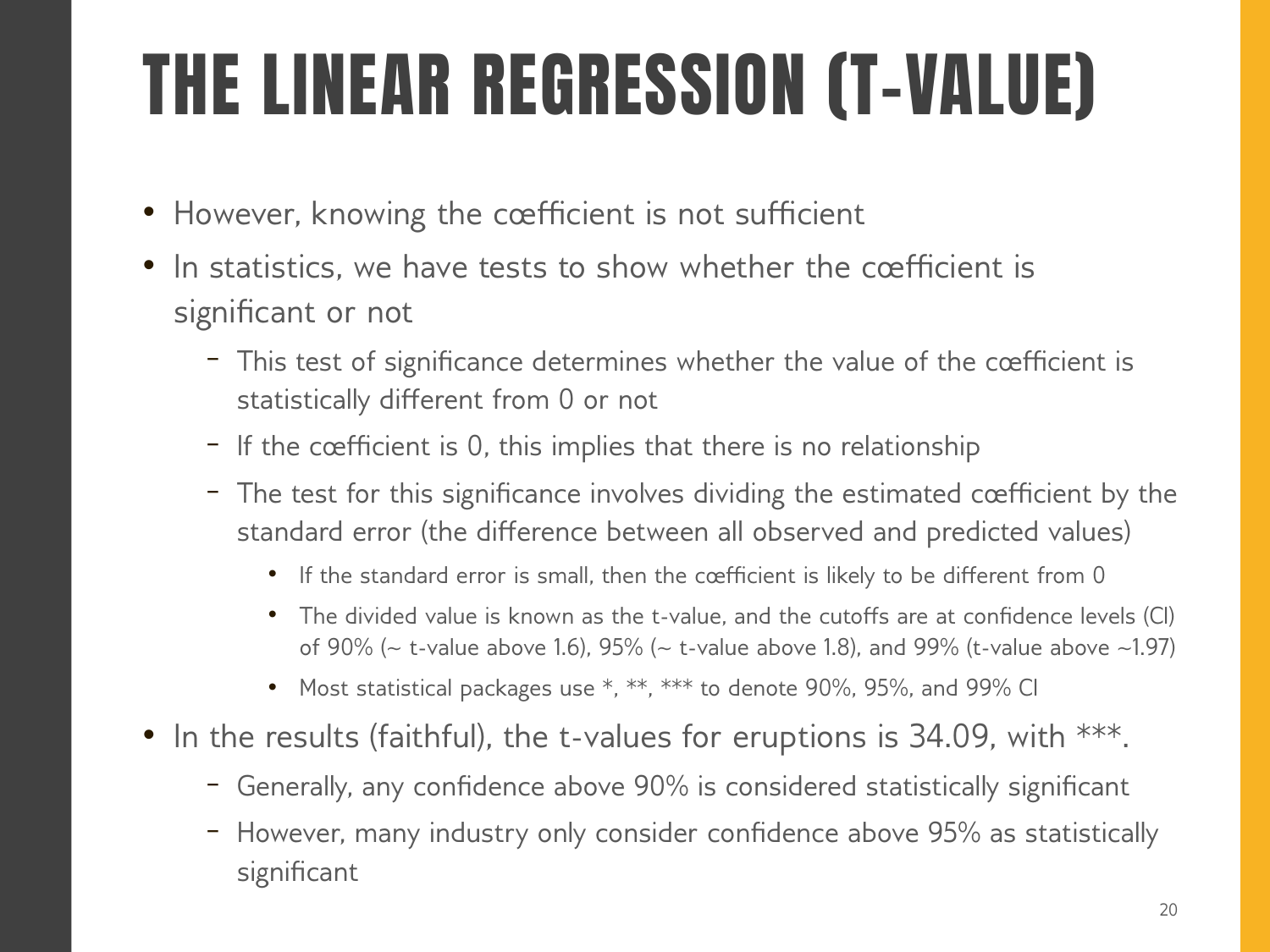

# The linear regression (T-Value)
However, knowing the coefficient is not sufficient
In statistics, we have tests to show whether the coefficient is significant or not
This test of significance determines whether the value of the coefficient is statistically different from 0 or not
If the coefficient is 0, this implies that there is no relationship
The test for this significance involves dividing the estimated coefficient by the standard error (the difference between all observed and predicted values)
If the standard error is small, then the coefficient is likely to be different from 0
The divided value is known as the t-value, and the cutoffs are at confidence levels (CI) of 90% (~ t-value above 1.6), 95% (~ t-value above 1.8), and 99% (t-value above ~1.97)
Most statistical packages use *, **, *** to denote 90%, 95%, and 99% CI
In the results (faithful), the t-values for eruptions is 34.09, with ***.
Generally, any confidence above 90% is considered statistically significant
However, many industry only consider confidence above 95% as statistically significant
20